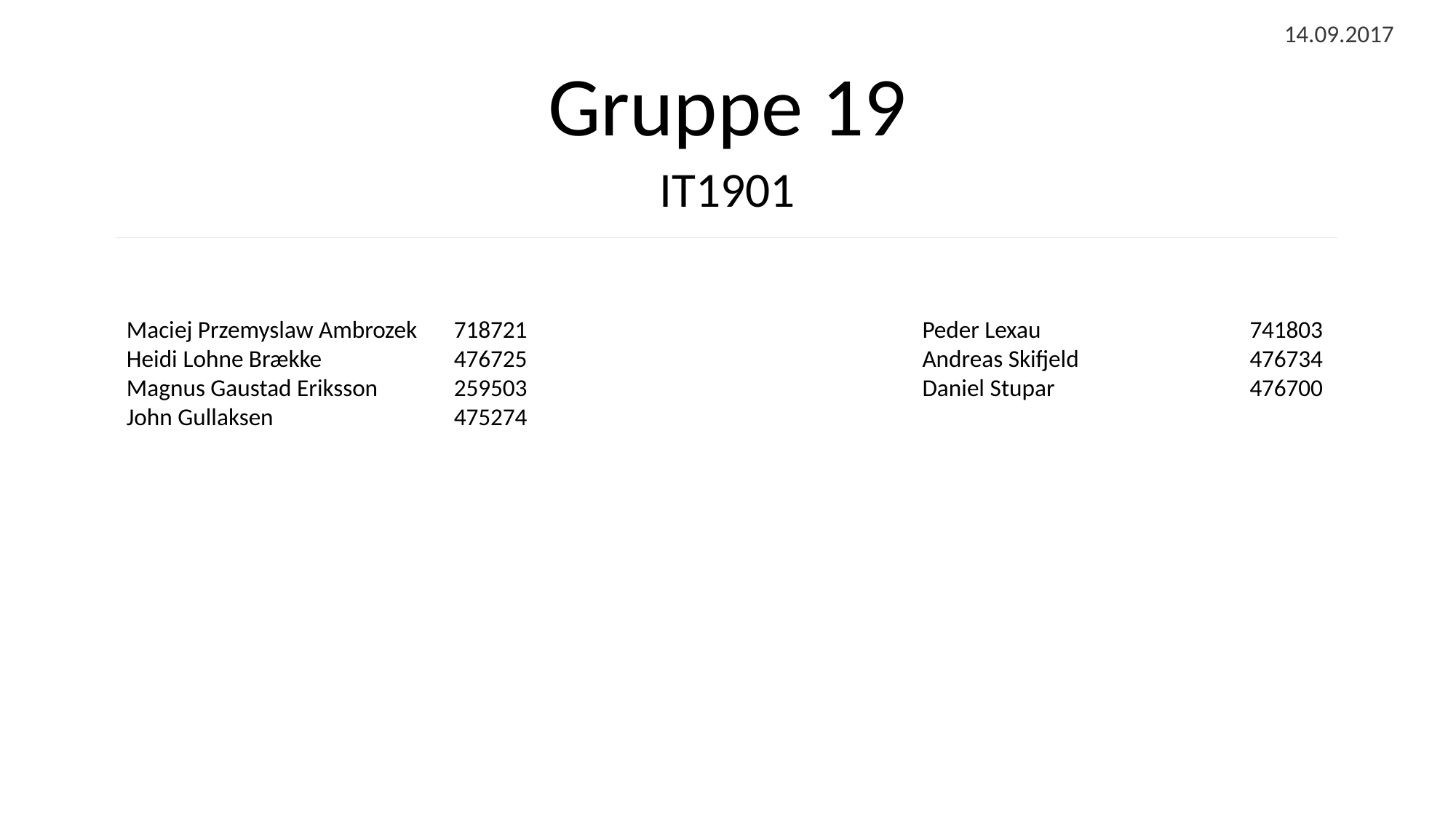

14.09.2017
# Gruppe 19
IT1901

Maciej Przemyslaw Ambrozek	718721
Heidi Lohne Brække		476725
Magnus Gaustad Eriksson	259503
John Gullaksen		475274
Peder Lexau		741803
Andreas Skifjeld 		476734
Daniel Stupar 		476700